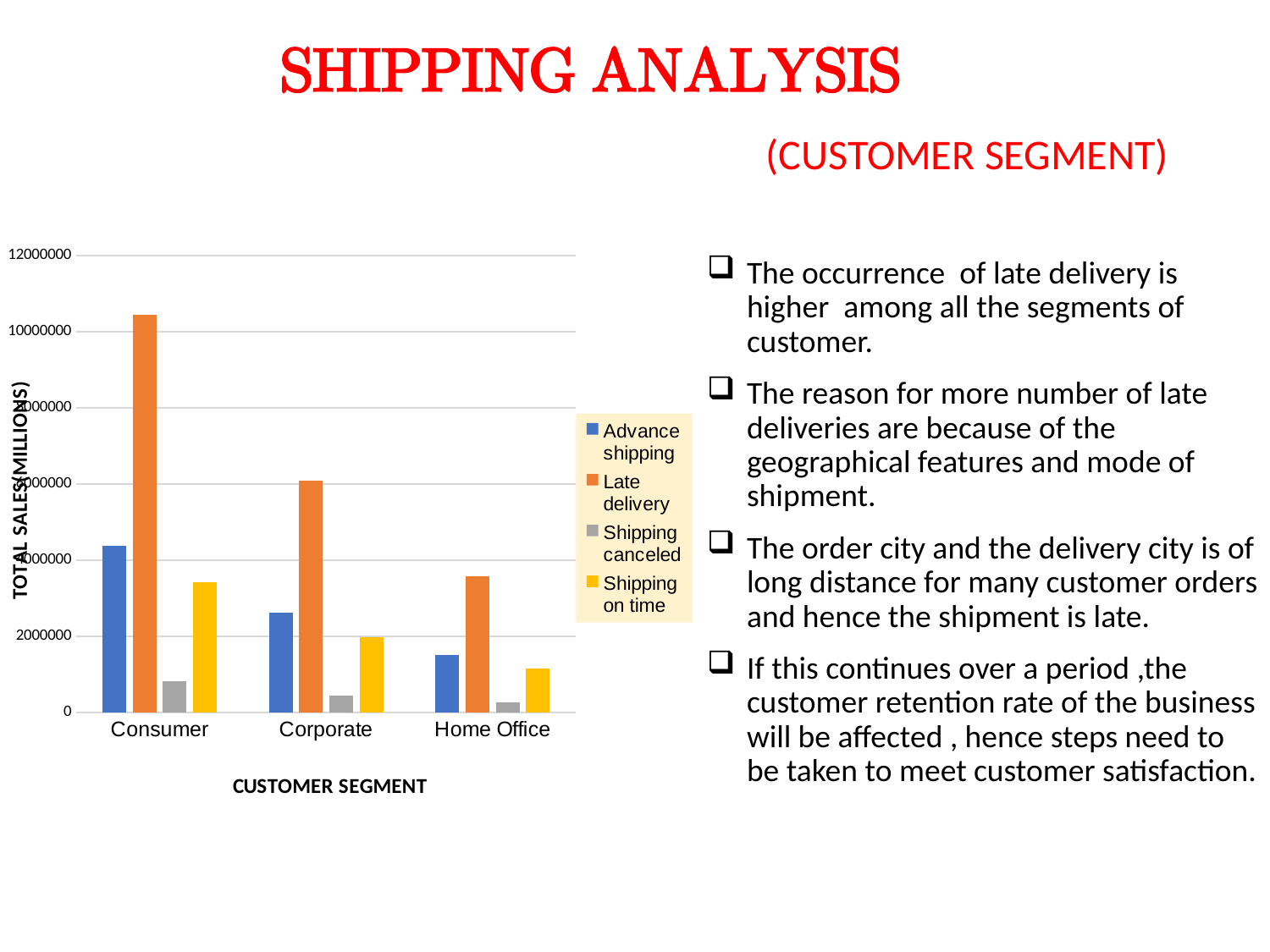

SHIPPING ANALYSIS
(CUSTOMER SEGMENT)

The occurrence  of late delivery is higher  among all the segments of customer.
The reason for more number of late deliveries are because of the geographical features and mode of shipment.
The order city and the delivery city is of long distance for many customer orders and hence the shipment is late.
If this continues over a period ,the customer retention rate of the business will be affected , hence steps need to be taken to meet customer satisfaction.

### Chart

| Category | Advance shipping | Late delivery | Shipping canceled | Shipping on time |
|---|---|---|---|---|
| Consumer | 4389428.982746351 | 10453635.580465714 | 831422.8959513218 | 3421302.696009871 |
| Corporate | 2622891.709941066 | 6096801.805797759 | 457028.1486717627 | 1991685.178580821 |
| Home Office | 1505687.1985709695 | 3575957.878976457 | 281854.3152784538 | 1157038.62238962 |